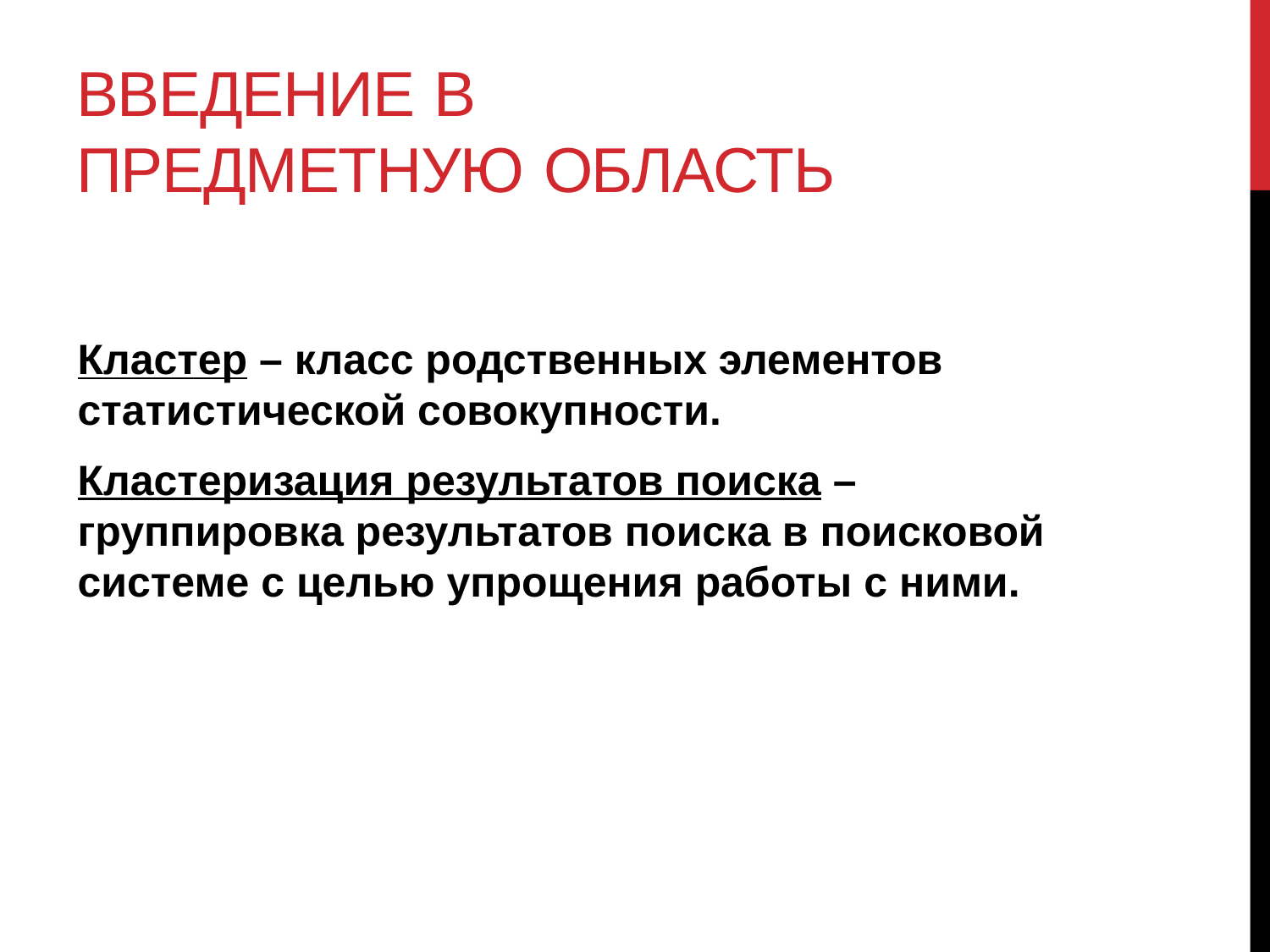

# Введение в предметную область
Кластер – класс родственных элементов статистической совокупности.
Кластеризация результатов поиска – группировка результатов поиска в поисковой системе с целью упрощения работы с ними.